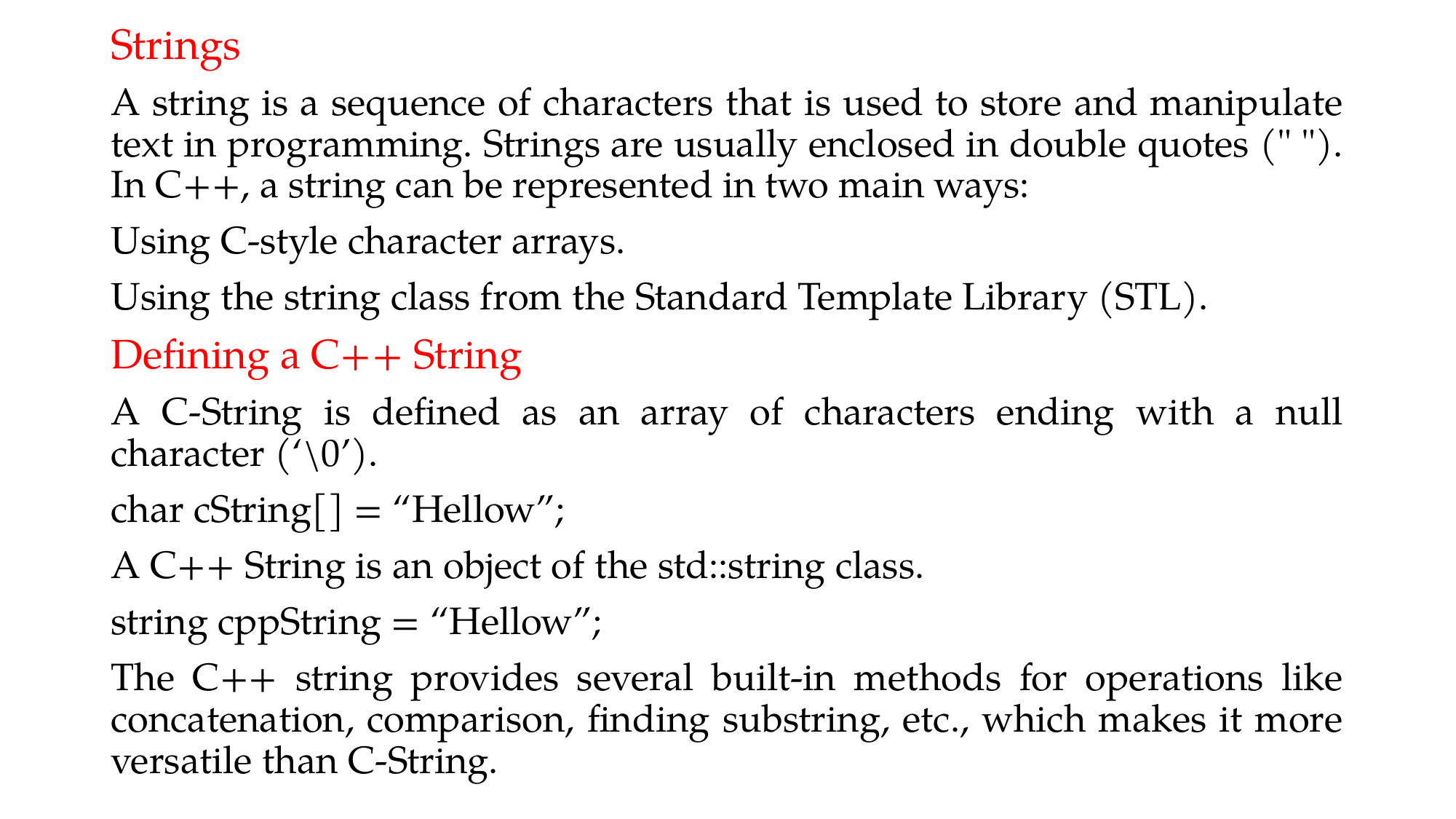

# Strings
A string is a sequence of characters that is used to store and manipulate text in programming. Strings are usually enclosed in double quotes (" "). In C++, a string can be represented in two main ways:
Using C-style character arrays.
Using the string class from the Standard Template Library (STL).
Defining a C++ String
A C-String is defined as an array of characters ending with a null character (‘\0’).
char cString[] = “Hellow”;
A C++ String is an object of the std::string class.
string cppString = “Hellow”;
The C++ string provides several built-in methods for operations like concatenation, comparison, finding substring, etc., which makes it more versatile than C-String.